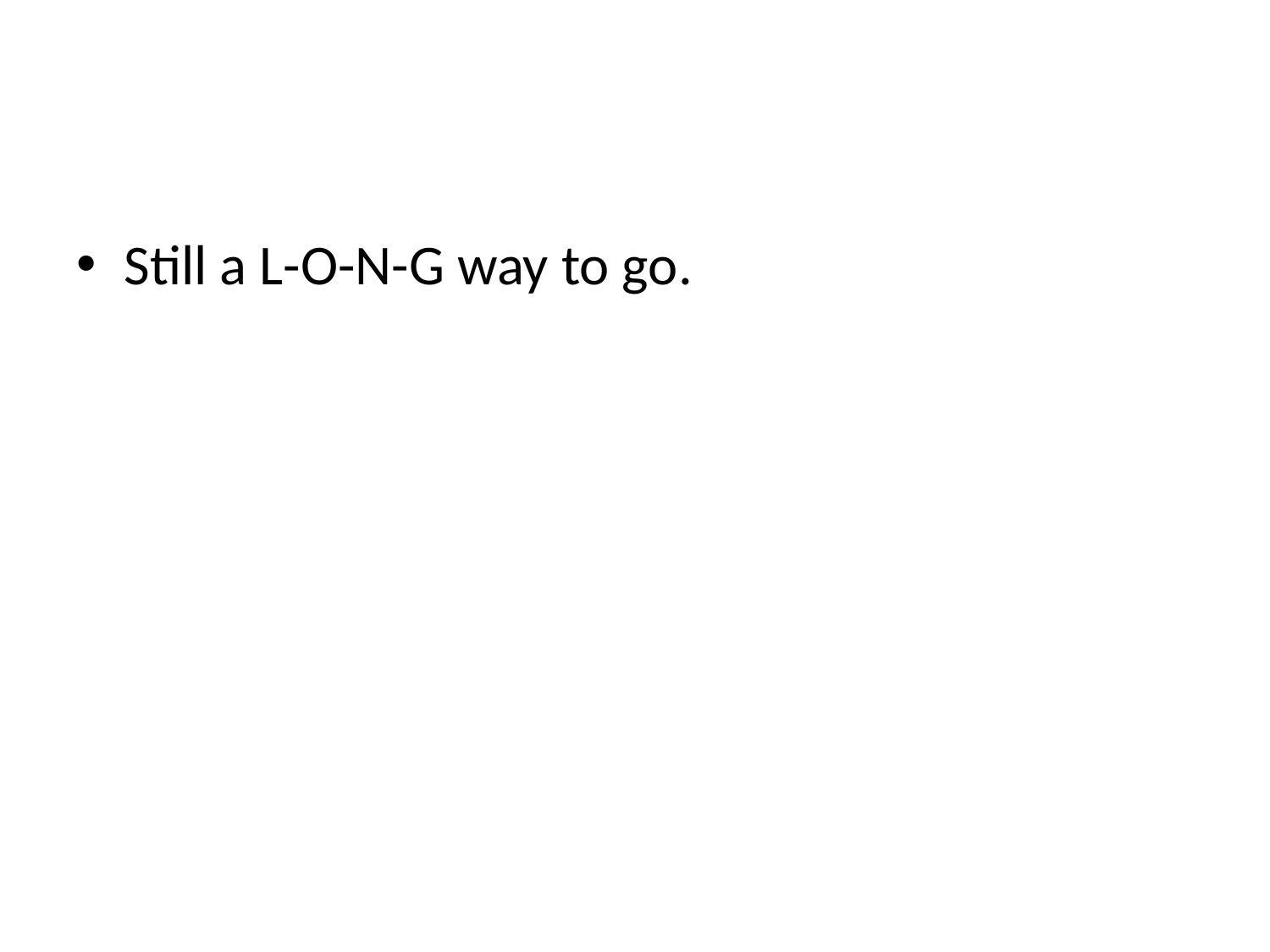

#
Still a L-O-N-G way to go.